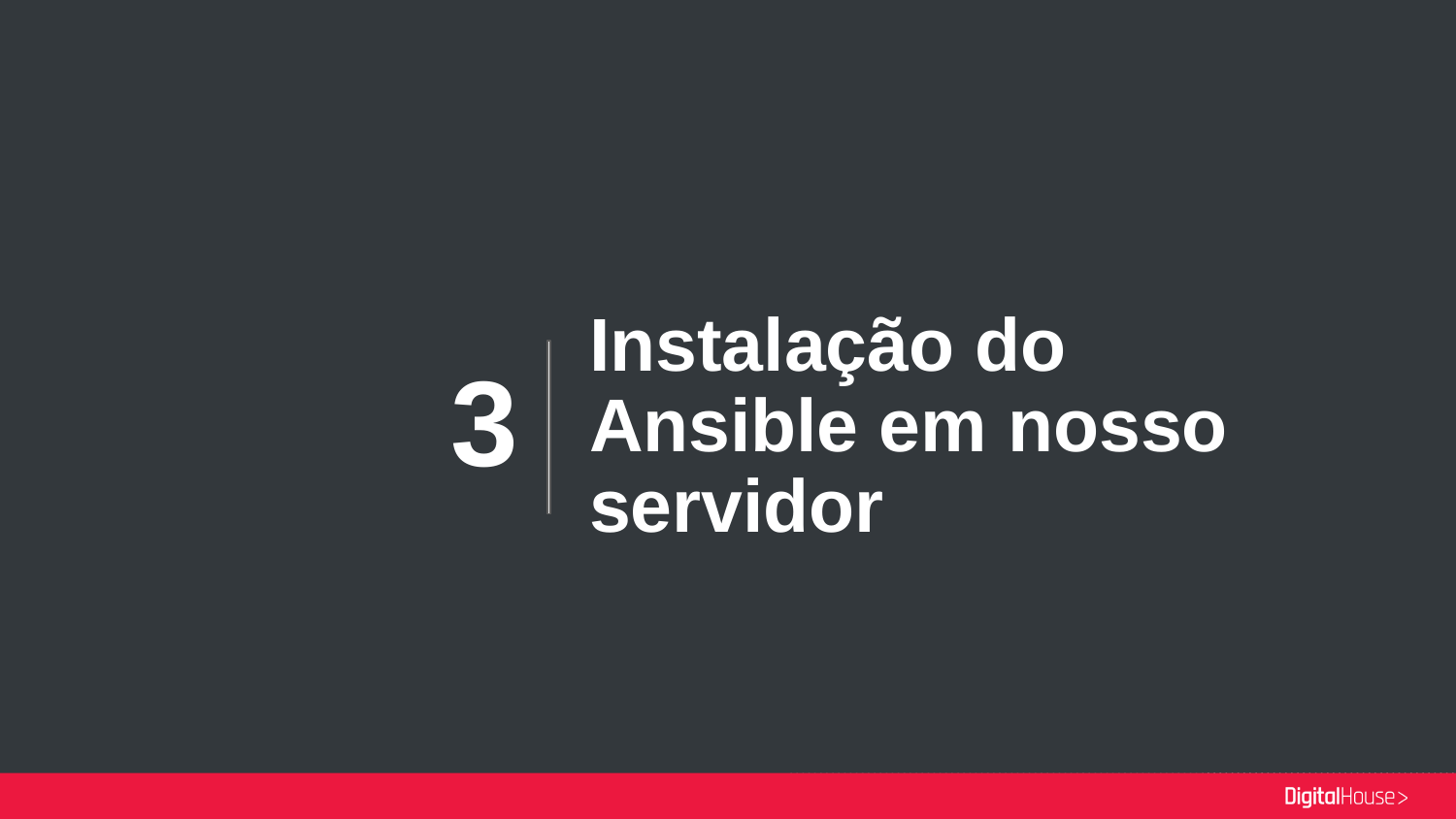

Instalação do Ansible em nosso servidor

3